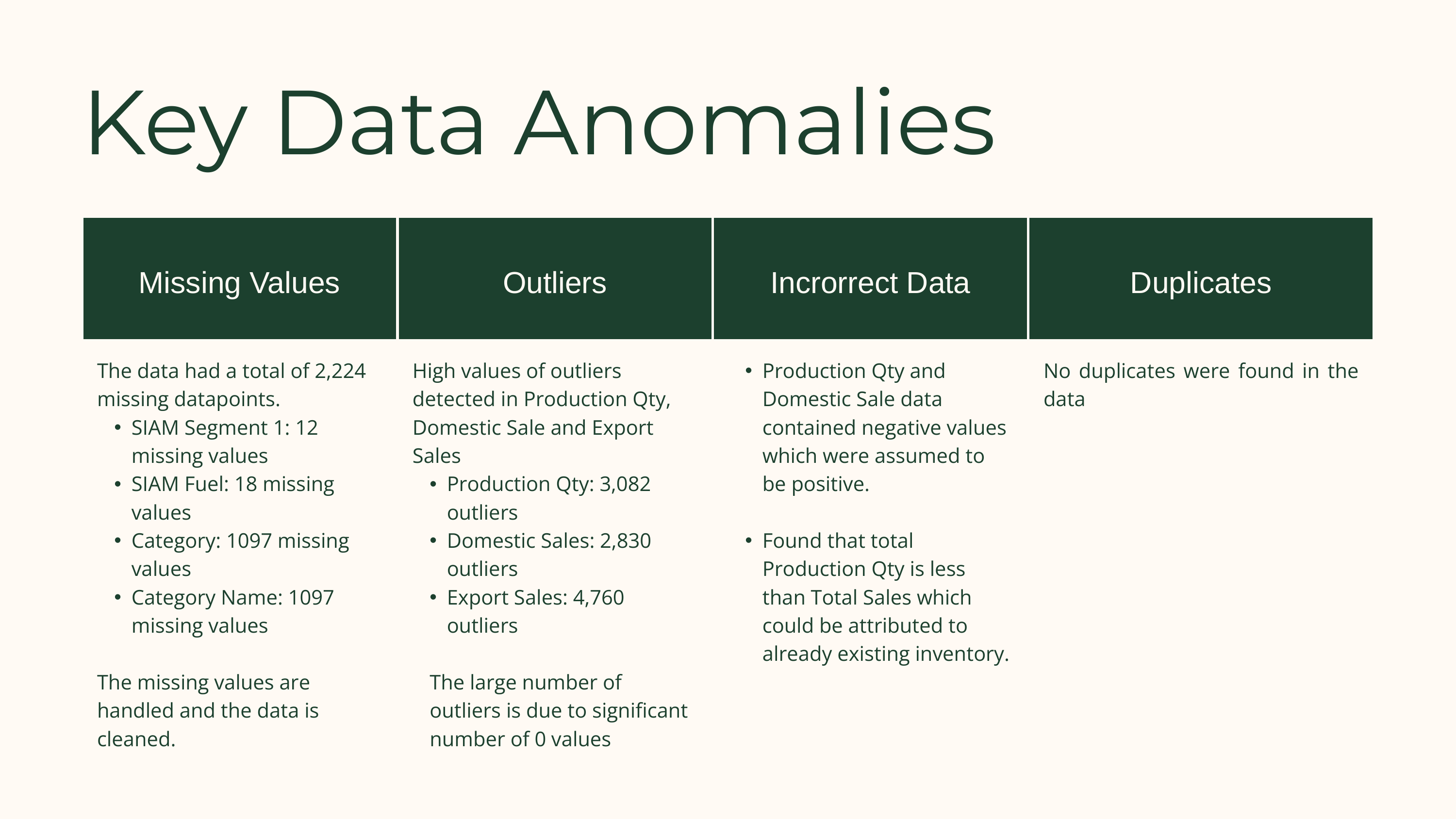

Key Data Anomalies
| Missing Values | Outliers | Incrorrect Data | Duplicates |
| --- | --- | --- | --- |
| The data had a total of 2,224 missing datapoints. SIAM Segment 1: 12 missing values SIAM Fuel: 18 missing values Category: 1097 missing values Category Name: 1097 missing values The missing values are handled and the data is cleaned. | High values of outliers detected in Production Qty, Domestic Sale and Export Sales Production Qty: 3,082 outliers Domestic Sales: 2,830 outliers Export Sales: 4,760 outliers The large number of outliers is due to significant number of 0 values | Production Qty and Domestic Sale data contained negative values which were assumed to be positive. Found that total Production Qty is less than Total Sales which could be attributed to already existing inventory. | No duplicates were found in the data |